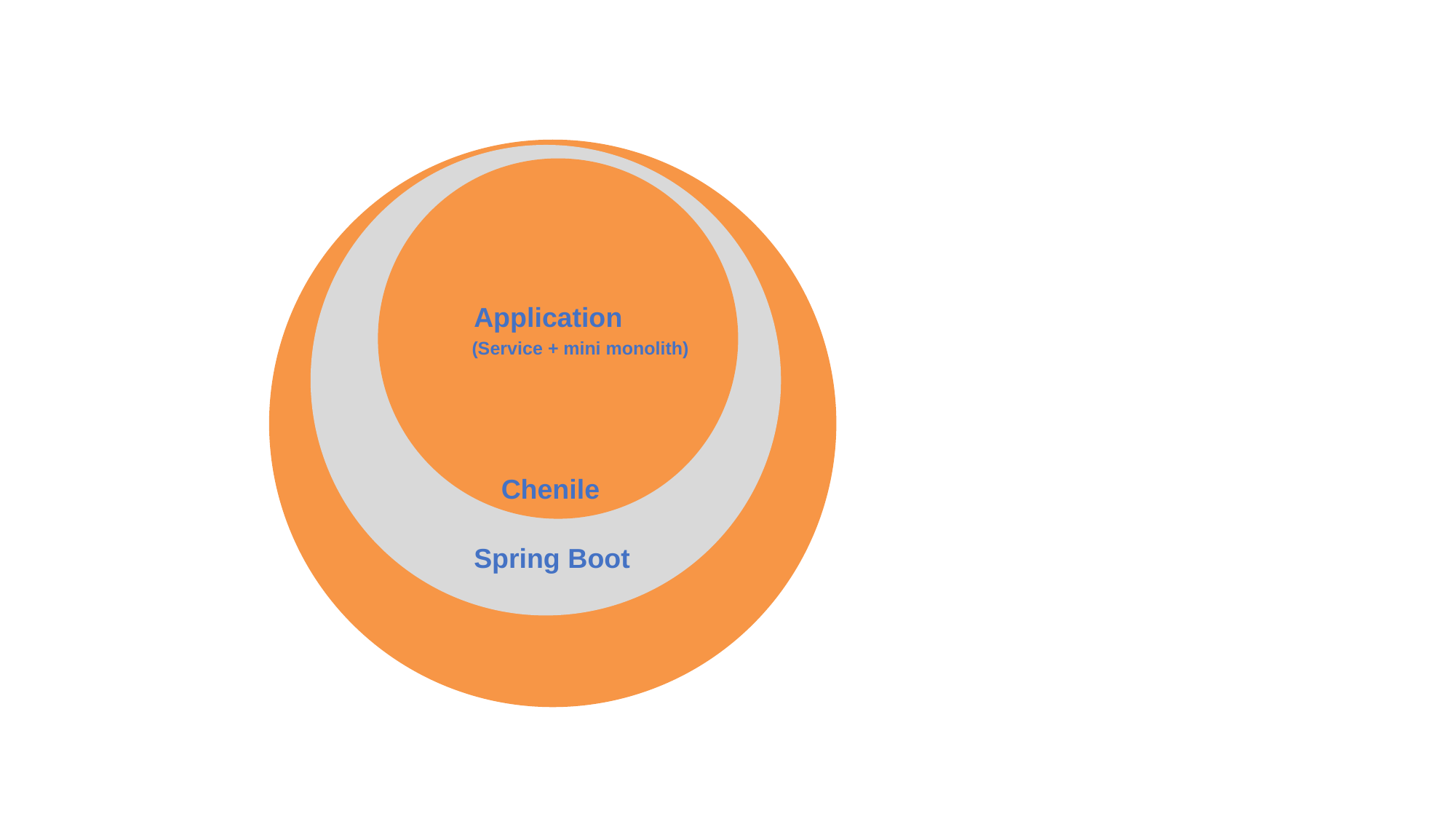

Application
(Service + mini monolith)
Chenile
Spring Boot